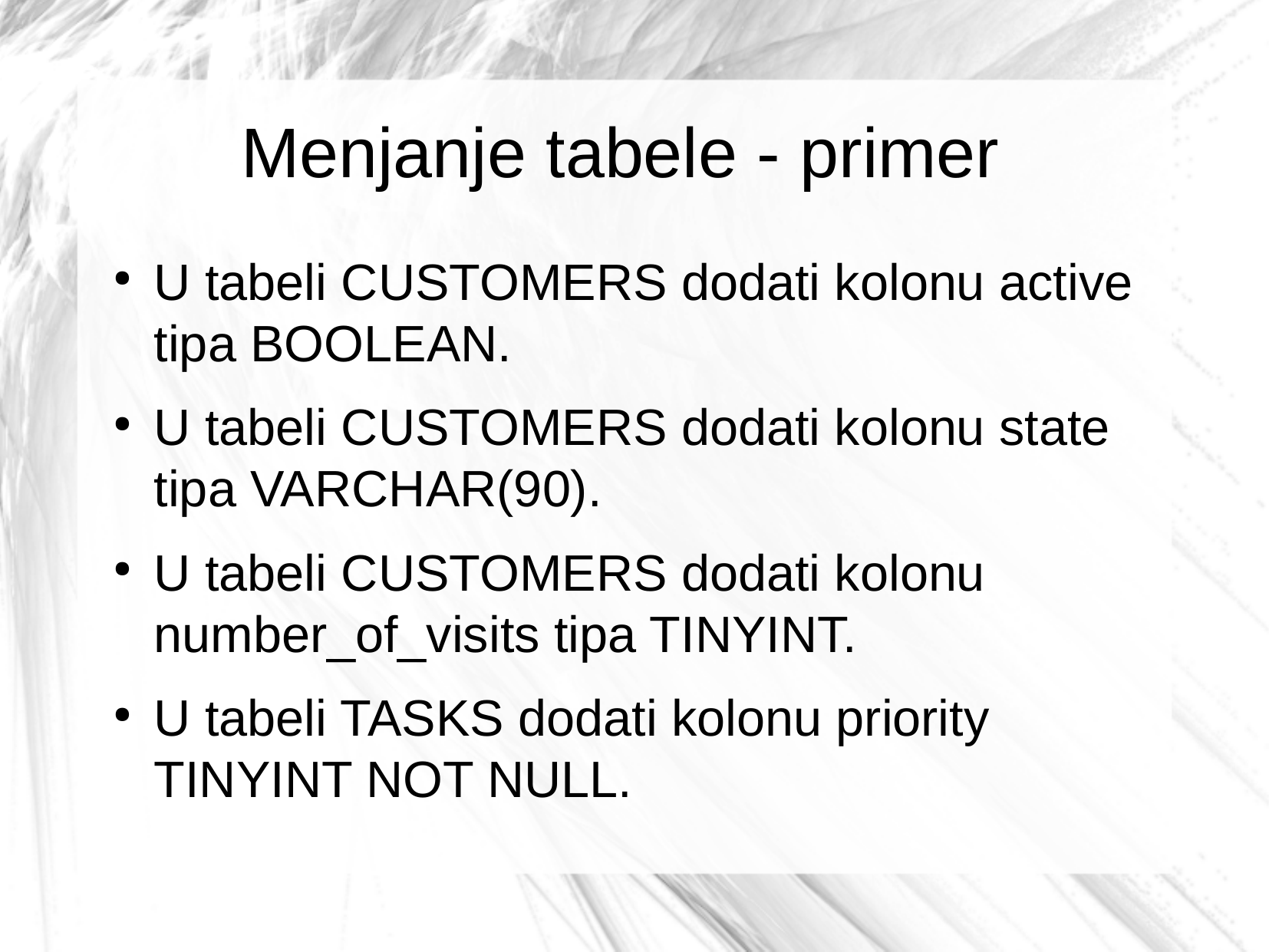

Menjanje tabele - primer
U tabeli CUSTOMERS dodati kolonu active tipa BOOLEAN.
U tabeli CUSTOMERS dodati kolonu state tipa VARCHAR(90).
U tabeli CUSTOMERS dodati kolonu number_of_visits tipa TINYINT.
U tabeli TASKS dodati kolonu priority TINYINT NOT NULL.